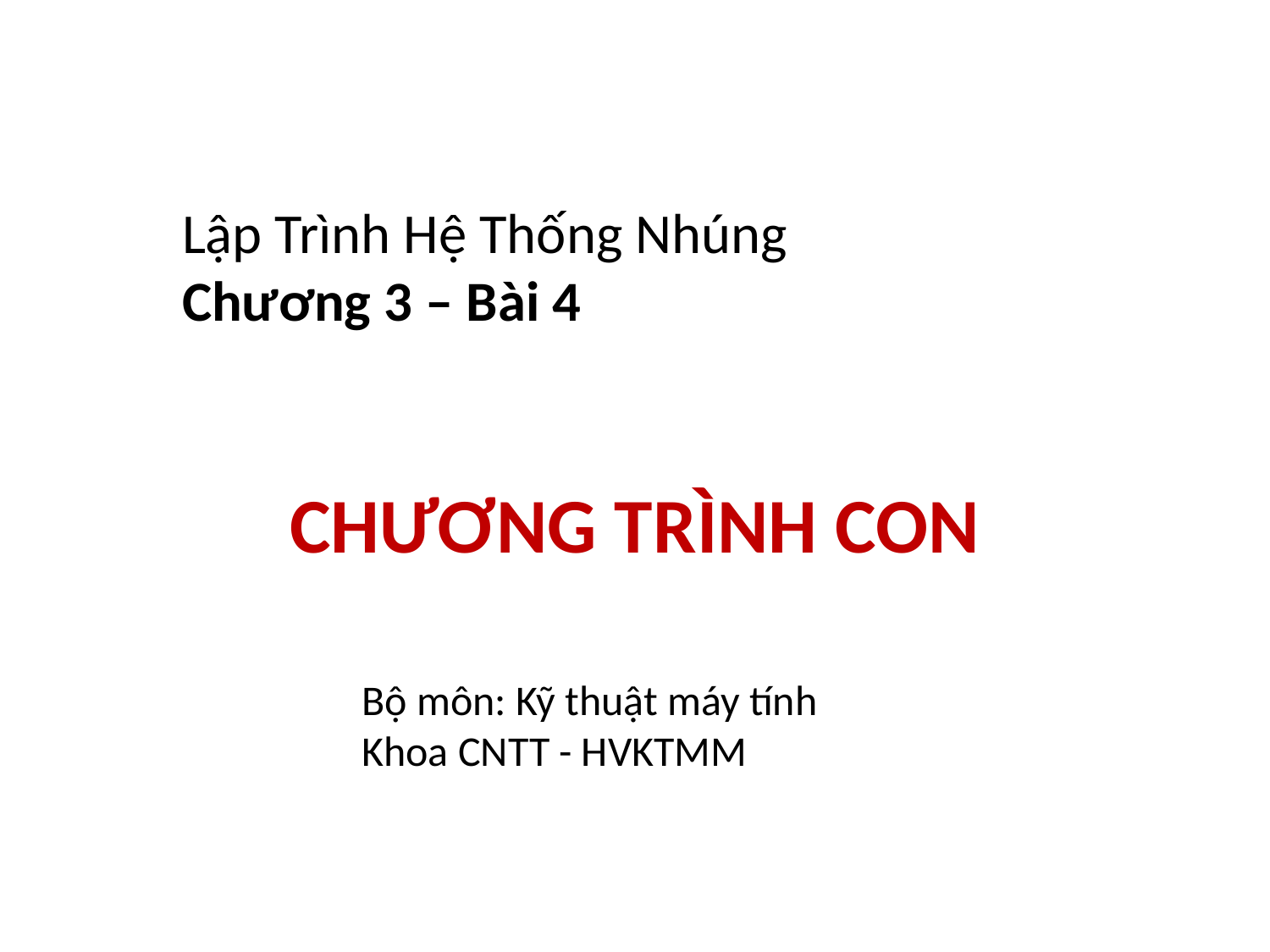

Lập Trình Hệ Thống Nhúng
Chương 3 – Bài 4
# CHƯƠNG TRÌNH CON
Bộ môn: Kỹ thuật máy tính
Khoa CNTT - HVKTMM